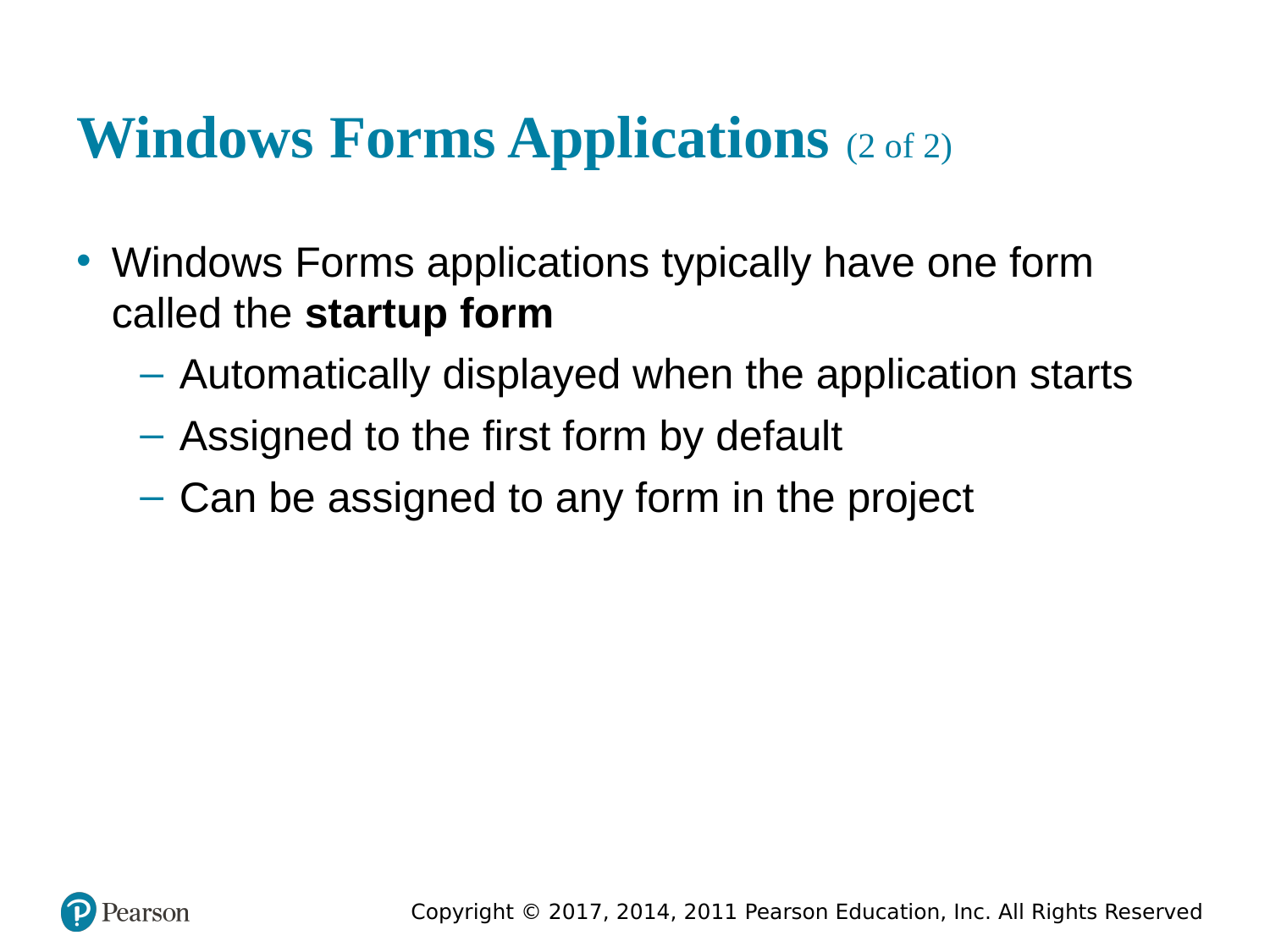

# Windows Forms Applications (2 of 2)
Windows Forms applications typically have one form called the startup form
Automatically displayed when the application starts
Assigned to the first form by default
Can be assigned to any form in the project